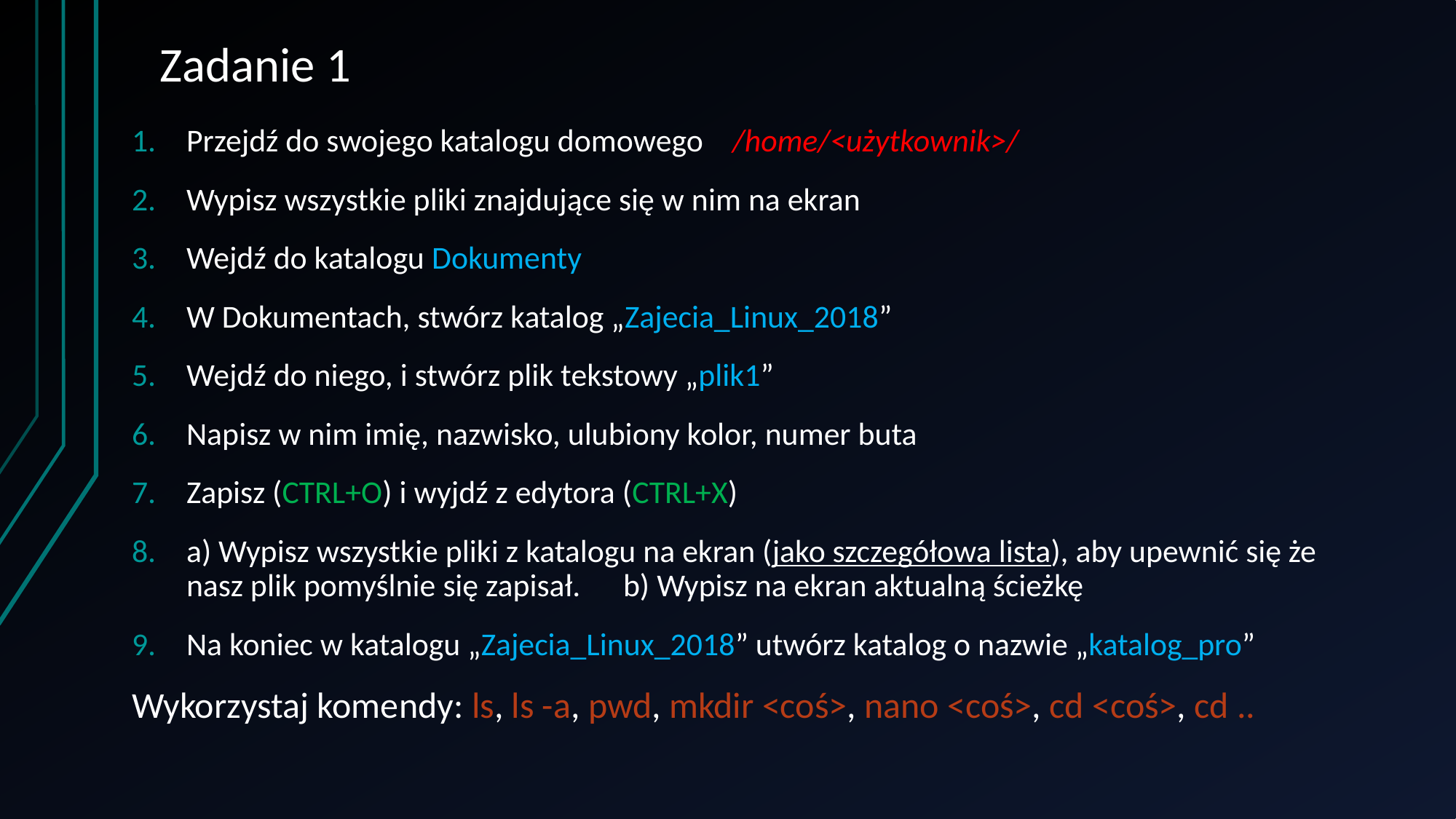

# Zadanie 1
Przejdź do swojego katalogu domowego	/home/<użytkownik>/
Wypisz wszystkie pliki znajdujące się w nim na ekran
Wejdź do katalogu Dokumenty
W Dokumentach, stwórz katalog „Zajecia_Linux_2018”
Wejdź do niego, i stwórz plik tekstowy „plik1”
Napisz w nim imię, nazwisko, ulubiony kolor, numer buta
Zapisz (CTRL+O) i wyjdź z edytora (CTRL+X)
a) Wypisz wszystkie pliki z katalogu na ekran (jako szczegółowa lista), aby upewnić się że nasz plik pomyślnie się zapisał. 	b) Wypisz na ekran aktualną ścieżkę
Na koniec w katalogu „Zajecia_Linux_2018” utwórz katalog o nazwie „katalog_pro”
Wykorzystaj komendy: ls, ls -a, pwd, mkdir <coś>, nano <coś>, cd <coś>, cd ..